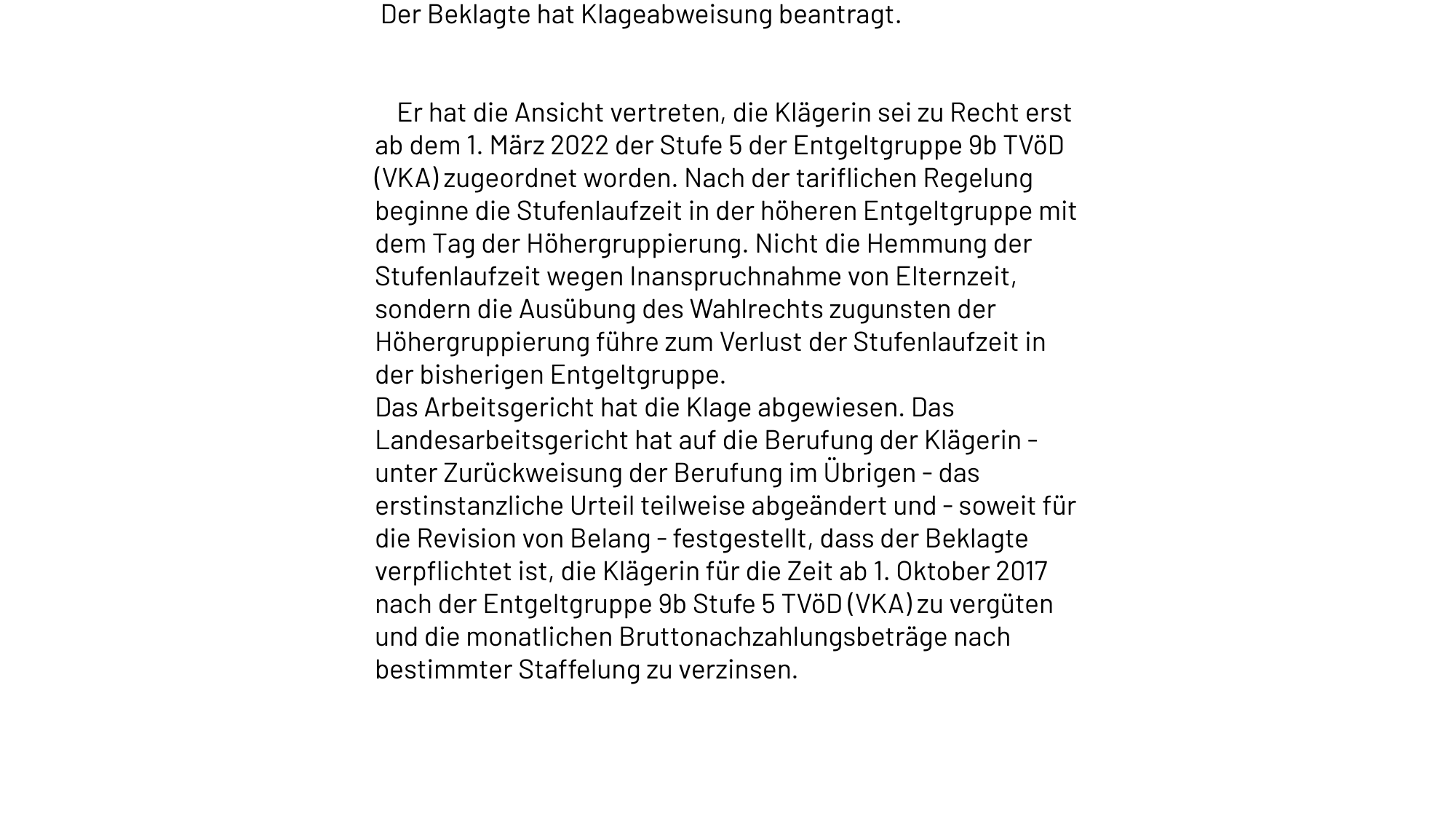

Der Beklagte hat Klageabweisung beantragt.

    Er hat die Ansicht vertreten, die Klägerin sei zu Recht erst ab dem 1. März 2022 der Stufe 5 der Entgeltgruppe 9b TVöD (VKA) zugeordnet worden. Nach der tariflichen Regelung beginne die Stufenlaufzeit in der höheren Entgeltgruppe mit dem Tag der Höhergruppierung. Nicht die Hemmung der Stufenlaufzeit wegen Inanspruchnahme von Elternzeit, sondern die Ausübung des Wahlrechts zugunsten der Höhergruppierung führe zum Verlust der Stufenlaufzeit in der bisherigen Entgeltgruppe.
Das Arbeitsgericht hat die Klage abgewiesen. Das Landesarbeitsgericht hat auf die Berufung der Klägerin - unter Zurückweisung der Berufung im Übrigen - das erstinstanzliche Urteil teilweise abgeändert und - soweit für die Revision von Belang - festgestellt, dass der Beklagte verpflichtet ist, die Klägerin für die Zeit ab 1. Oktober 2017 nach der Entgeltgruppe 9b Stufe 5 TVöD (VKA) zu vergüten und die monatlichen Bruttonachzahlungsbeträge nach bestimmter Staffelung zu verzinsen.